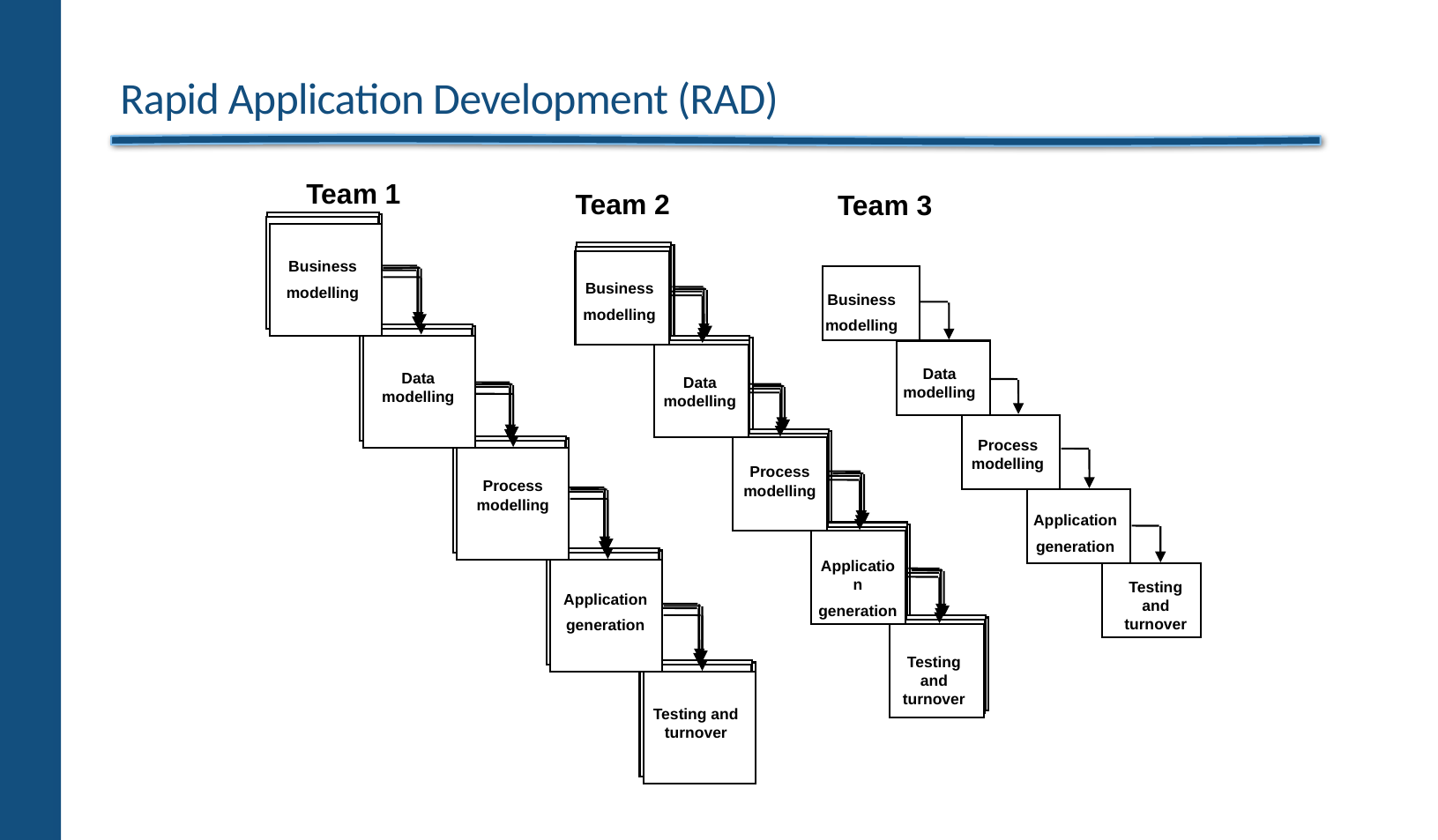

# Rapid Application Development (RAD)
Team 1
Team 2
Team 3

Business
modelling

Data modelling

Process modelling

Application
generation

Testing and turnover

Business
modelling

Data modelling

Process modelling

Application
generation

Testing and turnover

Business
modelling

Data modelling

Process modelling

Application
generation

Testing and turnover

Business
modelling

Data modelling

Process modelling

Application
generation

Testing and turnover

Business
modelling

Data modelling

Process modelling

Application
generation

Testing and turnover

Business
modelling

Data modelling

Process modelling

Application
generation

Testing and turnover

Business
modelling

Data modelling

Process modelling

Application
generation

Testing and turnover

Business
modelling

Data modelling

Process modelling

Application
generation

Testing and turnover

Business
modelling

Data modelling

Process modelling

Application
generation

Testing and turnover